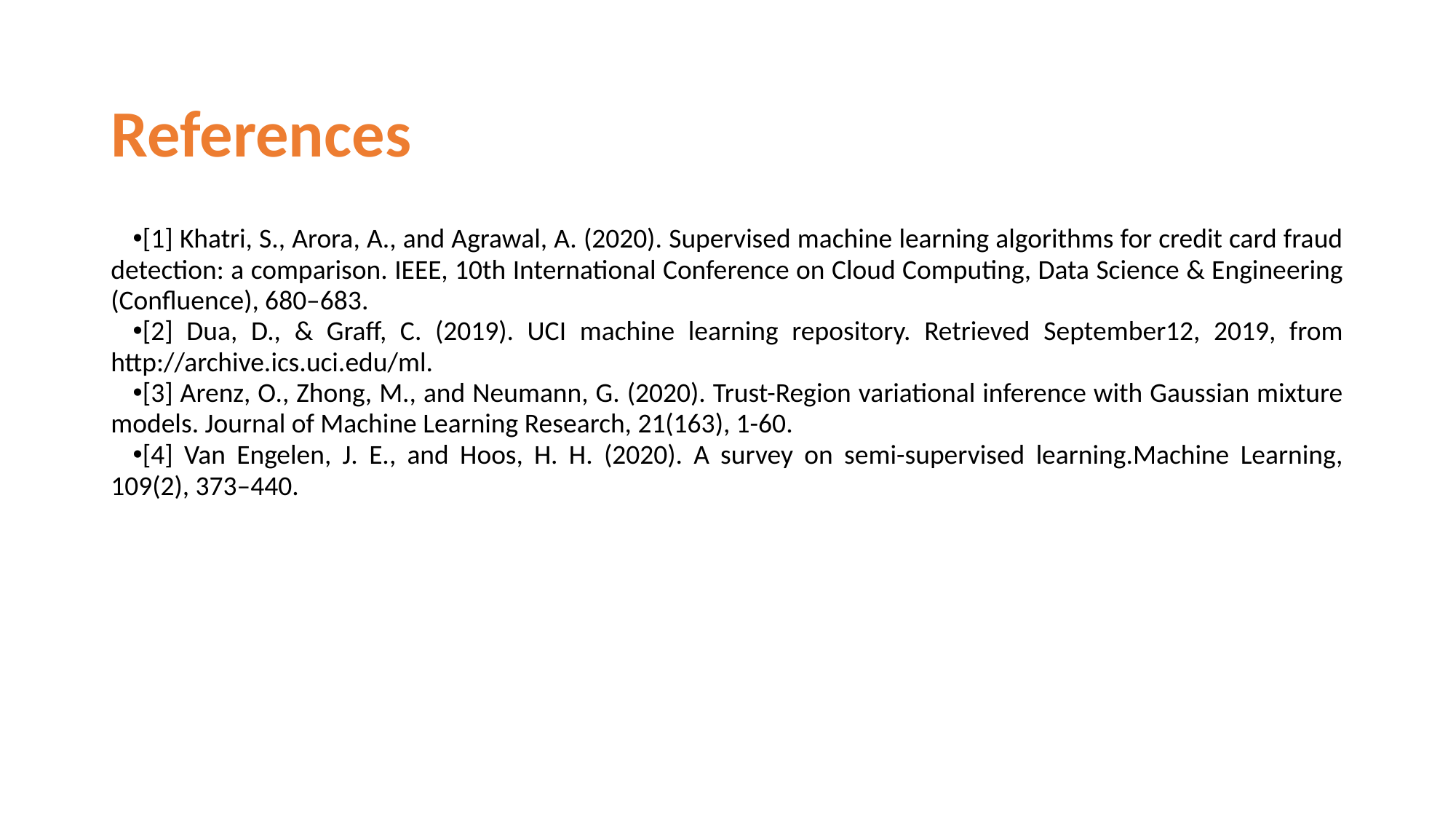

# References
[1] Khatri, S., Arora, A., and Agrawal, A. (2020). Supervised machine learning algorithms for credit card fraud detection: a comparison. IEEE, 10th International Conference on Cloud Computing, Data Science & Engineering (Confluence), 680–683.
[2] Dua, D., & Graff, C. (2019). UCI machine learning repository. Retrieved September12, 2019, from http://archive.ics.uci.edu/ml.
[3] Arenz, O., Zhong, M., and Neumann, G. (2020). Trust-Region variational inference with Gaussian mixture models. Journal of Machine Learning Research, 21(163), 1-60.
[4] Van Engelen, J. E., and Hoos, H. H. (2020). A survey on semi-supervised learning.Machine Learning, 109(2), 373–440.